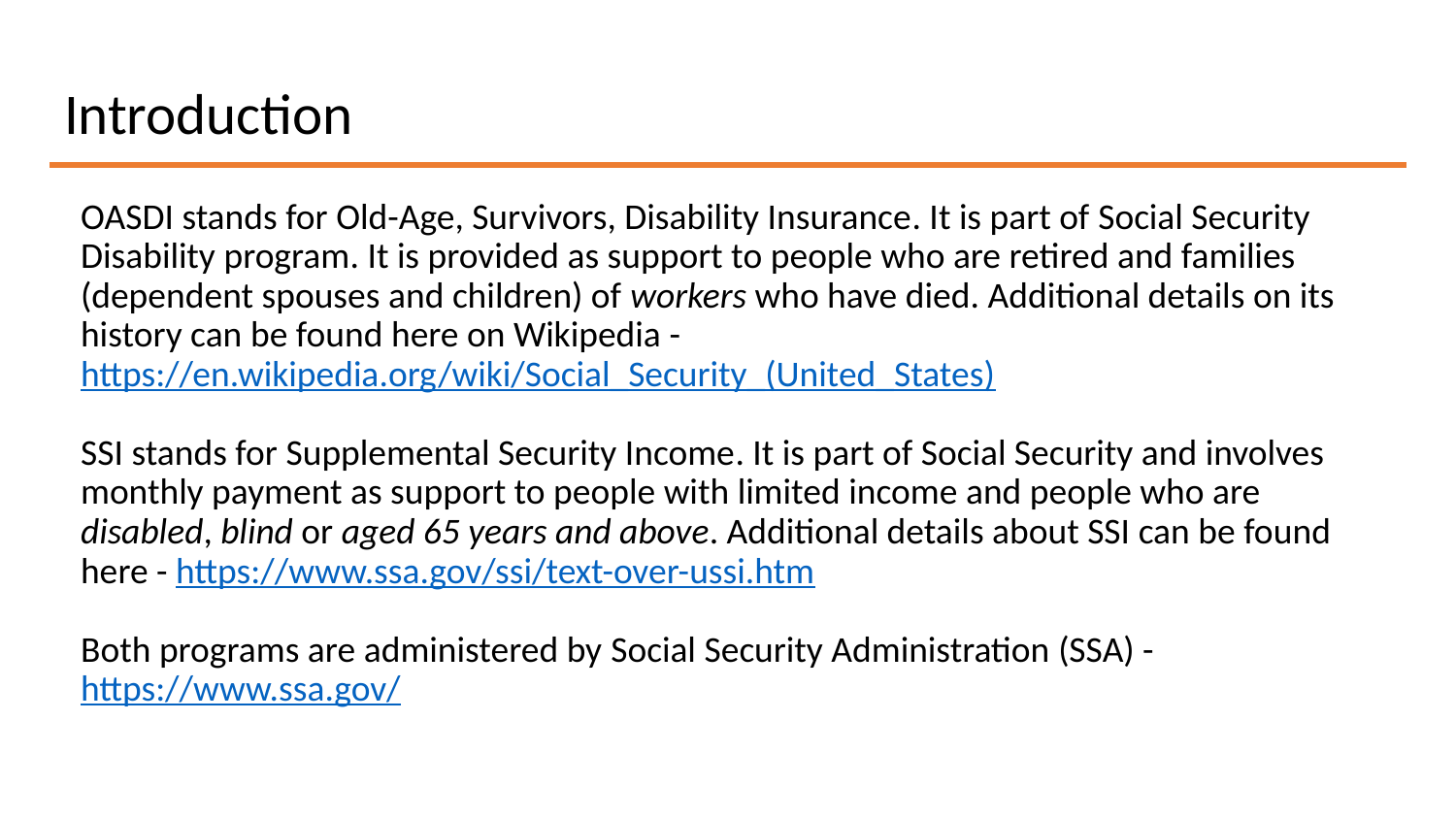

# Introduction
OASDI stands for Old-Age, Survivors, Disability Insurance. It is part of Social Security Disability program. It is provided as support to people who are retired and families (dependent spouses and children) of workers who have died. Additional details on its history can be found here on Wikipedia - https://en.wikipedia.org/wiki/Social_Security_(United_States)

SSI stands for Supplemental Security Income. It is part of Social Security and involves monthly payment as support to people with limited income and people who are disabled, blind or aged 65 years and above. Additional details about SSI can be found here - https://www.ssa.gov/ssi/text-over-ussi.htm

Both programs are administered by Social Security Administration (SSA) - https://www.ssa.gov/